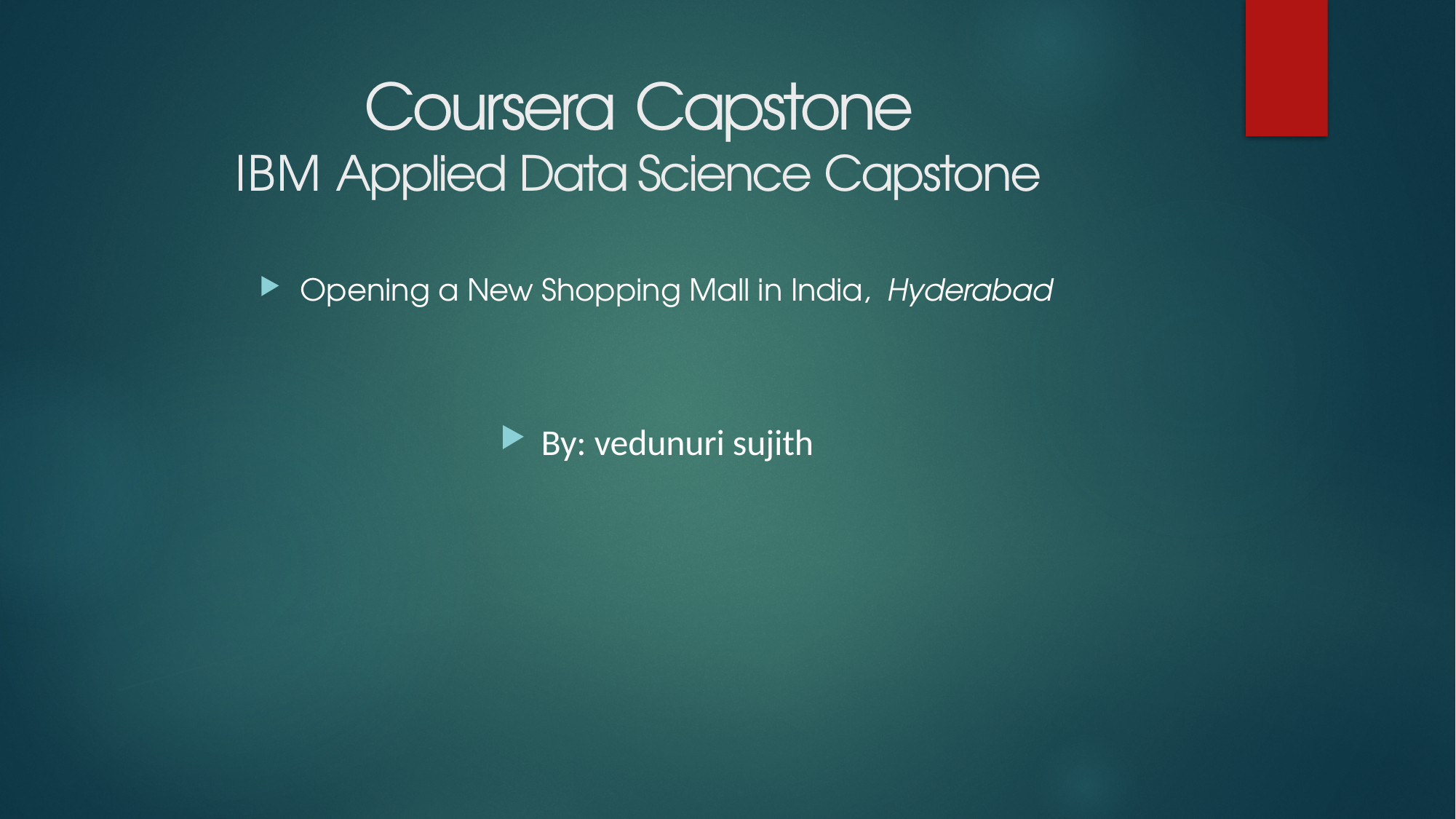

# Coursera Capstone
IBM Applied Data Science Capstone
Opening a New Shopping Mall in India,  Hyderabad

By: vedunuri sujith